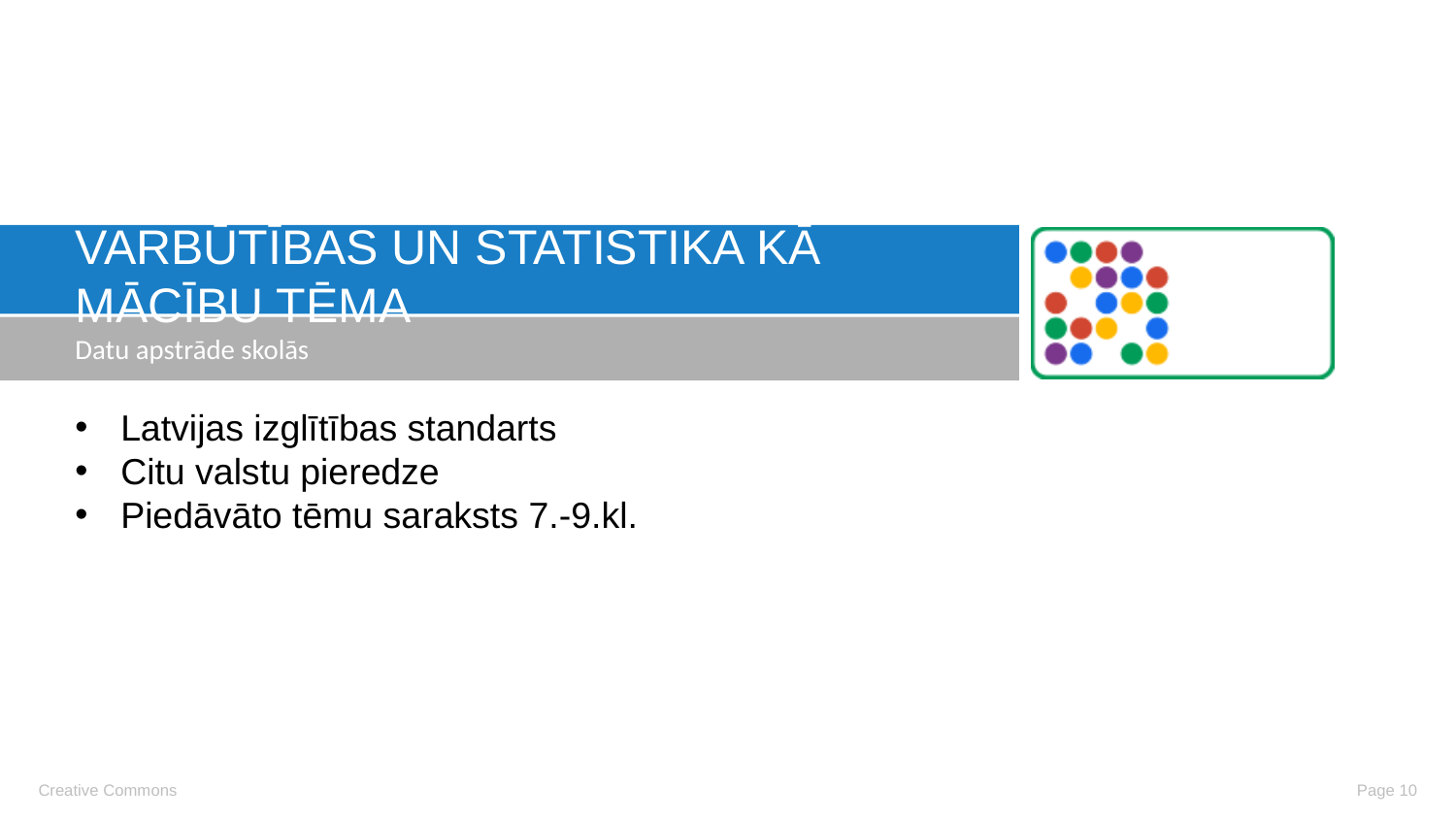

# Varbūtības un statistika kā mācību tēma
Datu apstrāde skolās

Latvijas izglītības standarts
Citu valstu pieredze
Piedāvāto tēmu saraksts 7.-9.kl.